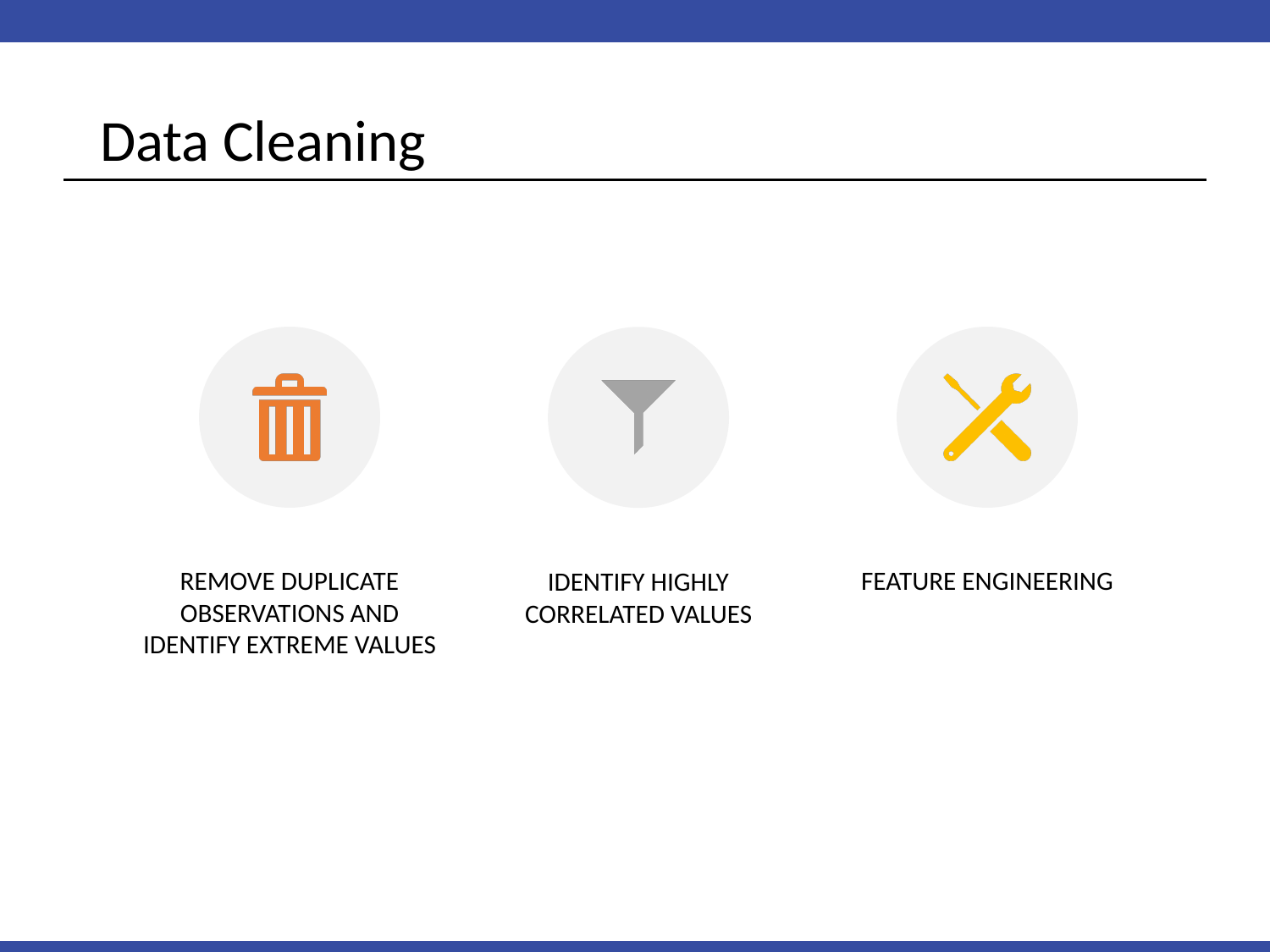

# Data Cleaning
Remove duplicate Observations and identify extreme values
Identify highly correlated values
Feature engineering
Data Cleaning